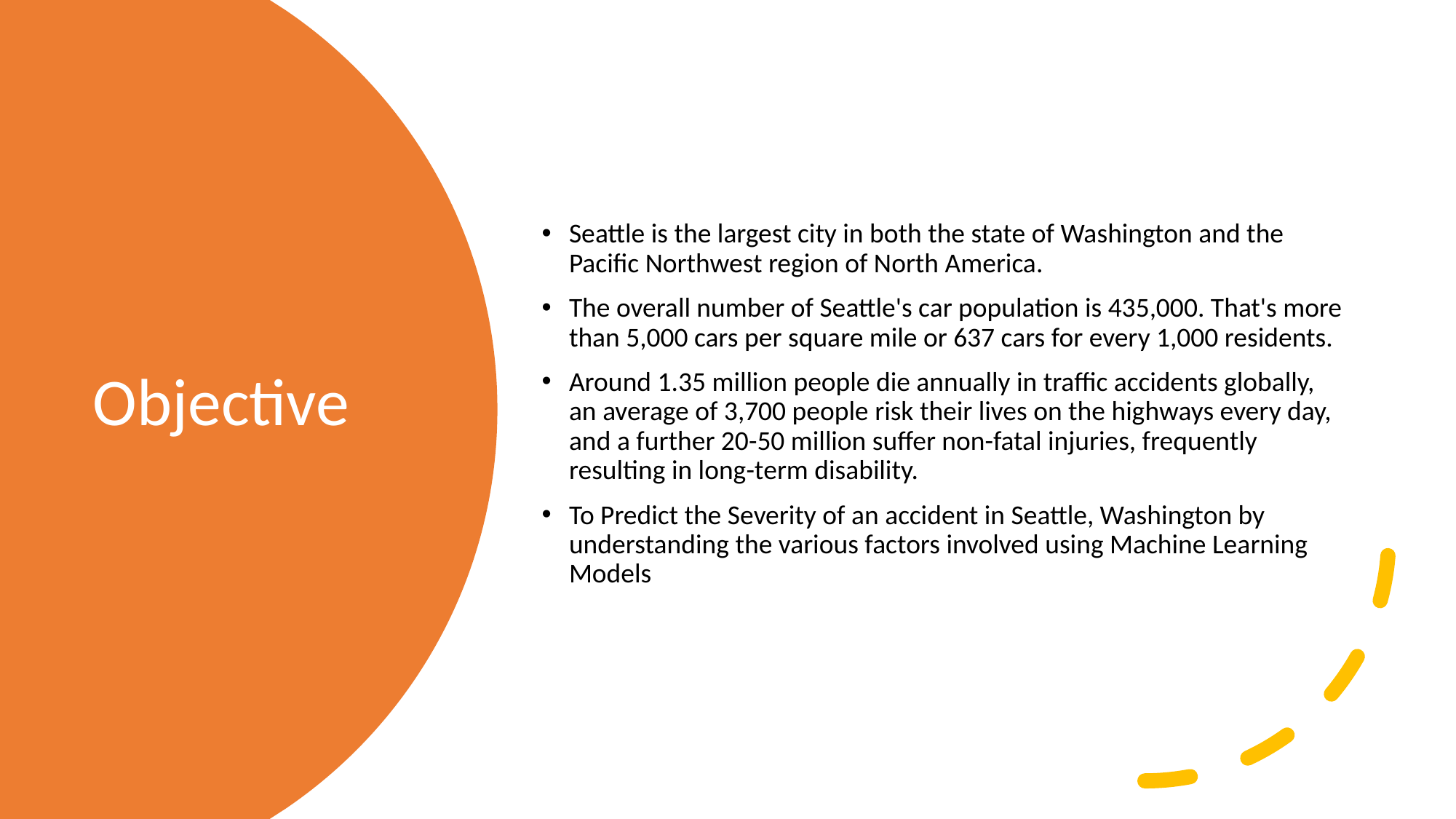

Seattle is the largest city in both the state of Washington and the Pacific Northwest region of North America.
The overall number of Seattle's car population is 435,000. That's more than 5,000 cars per square mile or 637 cars for every 1,000 residents.
Around 1.35 million people die annually in traffic accidents globally, an average of 3,700 people risk their lives on the highways every day, and a further 20-50 million suffer non-fatal injuries, frequently resulting in long-term disability.
To Predict the Severity of an accident in Seattle, Washington by understanding the various factors involved using Machine Learning Models
# Objective